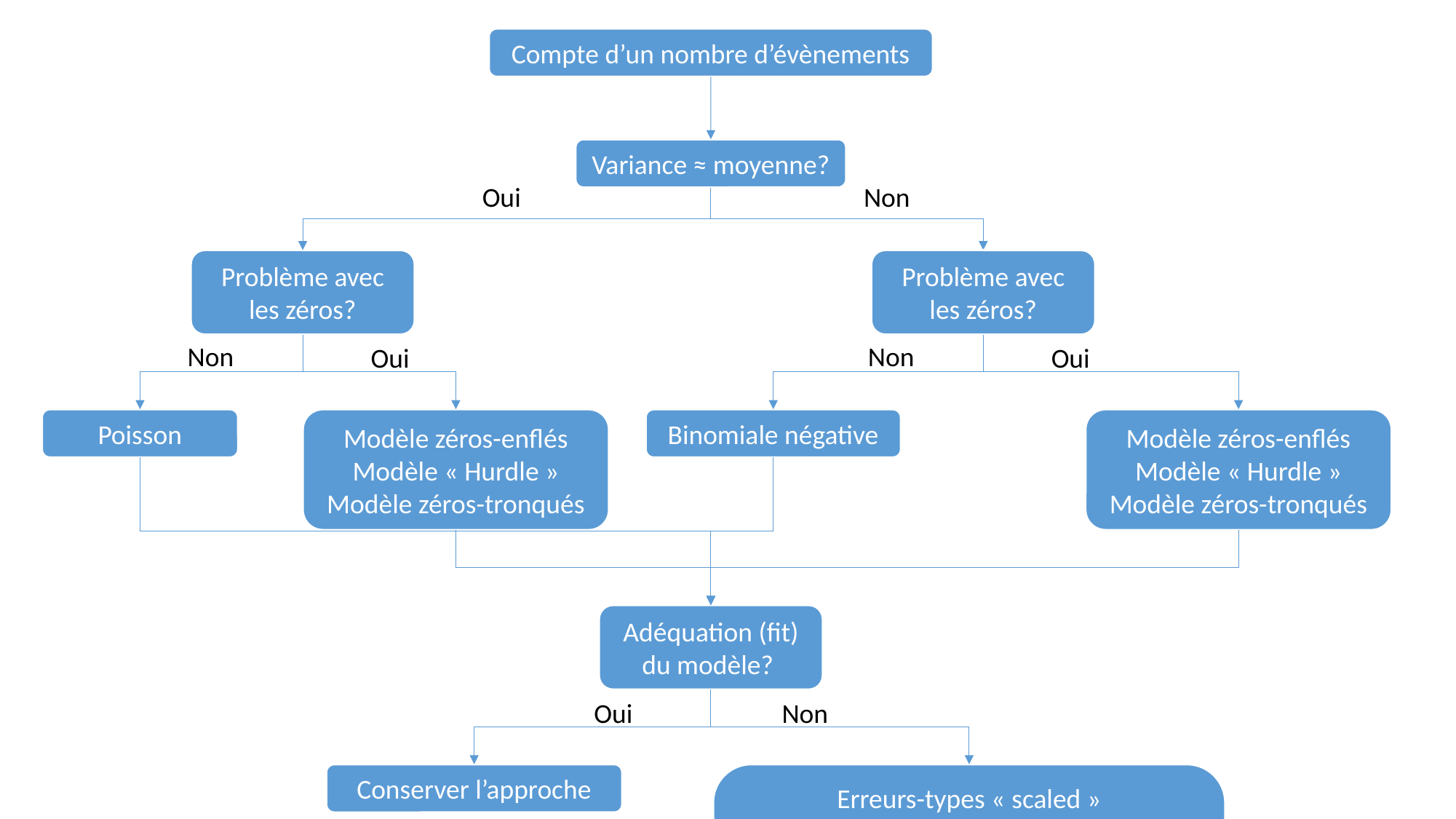

Compte d’un nombre d’évènements
Variance ≈ moyenne?
Oui
Non
Problème avec les zéros?
Problème avec les zéros?
Non
Non
Oui
Oui
Poisson
Modèle zéros-enflés
Modèle « Hurdle »
Modèle zéros-tronqués
Binomiale négative
Modèle zéros-enflés
Modèle « Hurdle »
Modèle zéros-tronqués
Adéquation (fit) du modèle?
Oui
Non
Conserver l’approche
Erreurs-types « scaled »
Erreurs-types robustes
Erreurs-types « bootstrap »
Erreurs-types « jacknife »
GEE
Modèle mixte (données « clustered »)